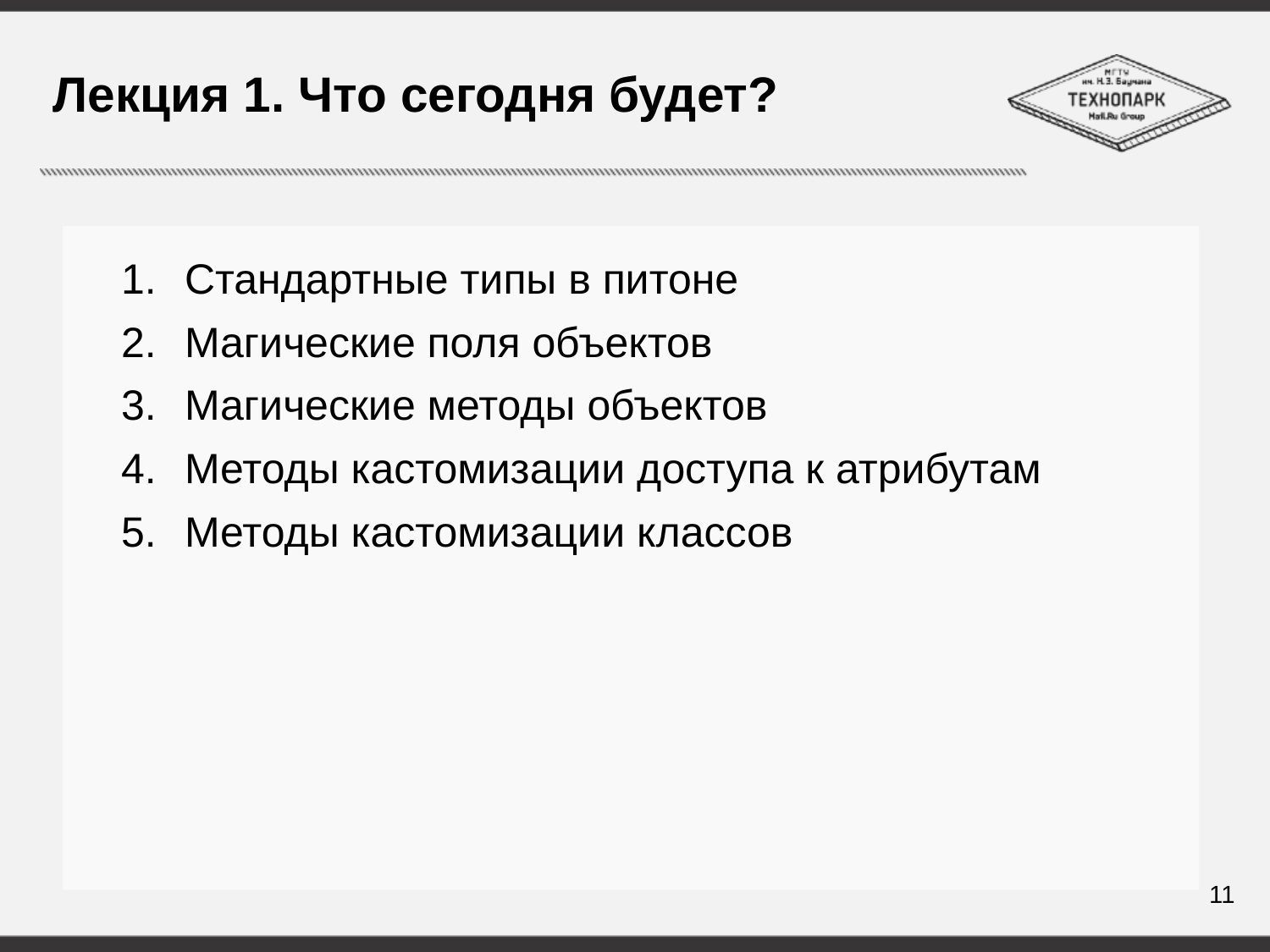

# Лекция 1. Что сегодня будет?
Стандартные типы в питоне
Магические поля объектов
Магические методы объектов
Методы кастомизации доступа к атрибутам
Методы кастомизации классов

11